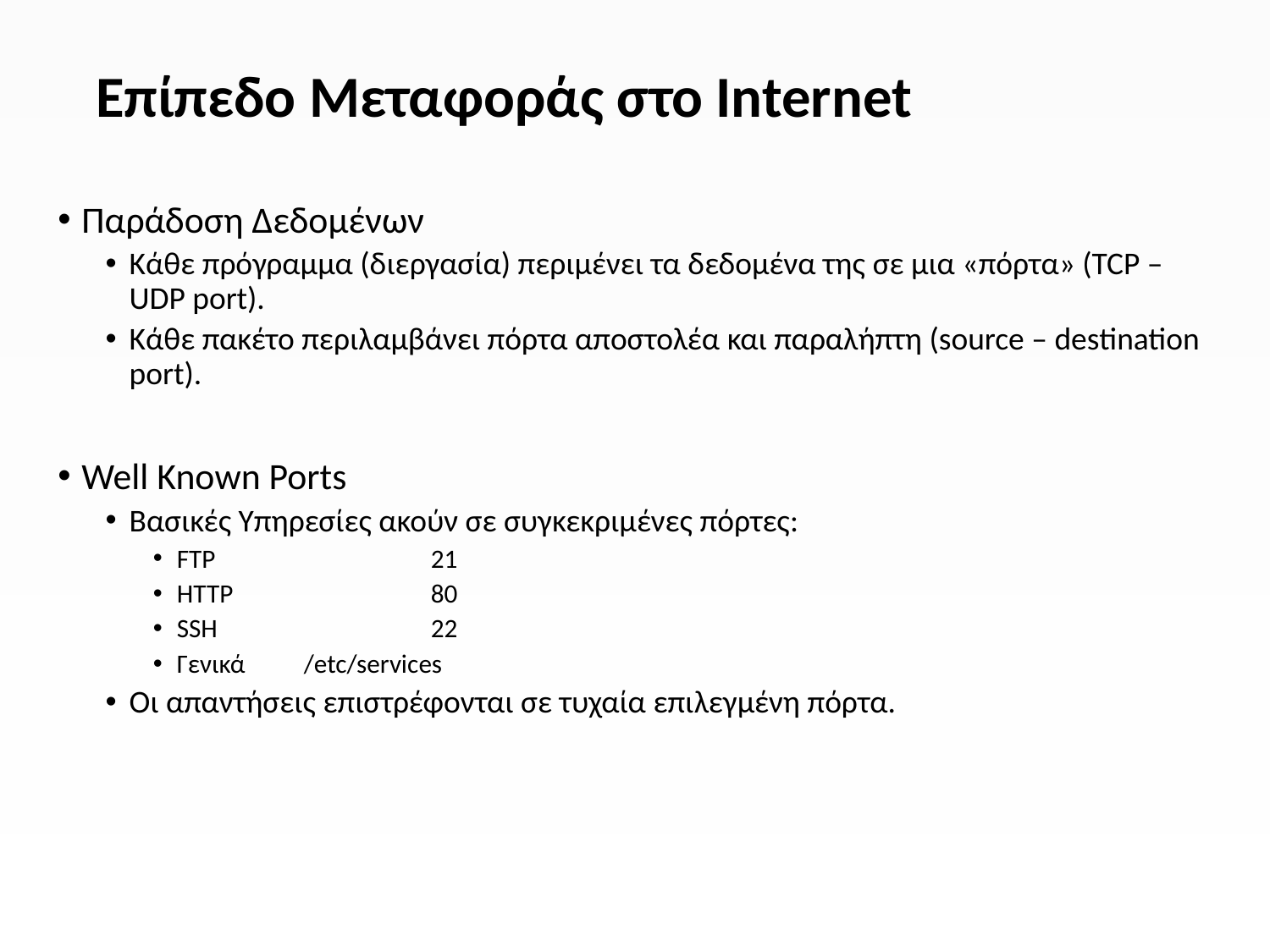

# Επίπεδο Μεταφοράς στο Internet
Παράδοση Δεδομένων
Κάθε πρόγραμμα (διεργασία) περιμένει τα δεδομένα της σε μια «πόρτα» (TCP – UDP port).
Κάθε πακέτο περιλαμβάνει πόρτα αποστολέα και παραλήπτη (source – destination port).

Well Known Ports
Βασικές Υπηρεσίες ακούν σε συγκεκριμένες πόρτες:
FTP		21
HTTP		80
SSH		22
Γενικά 	/etc/services
Οι απαντήσεις επιστρέφονται σε τυχαία επιλεγμένη πόρτα.